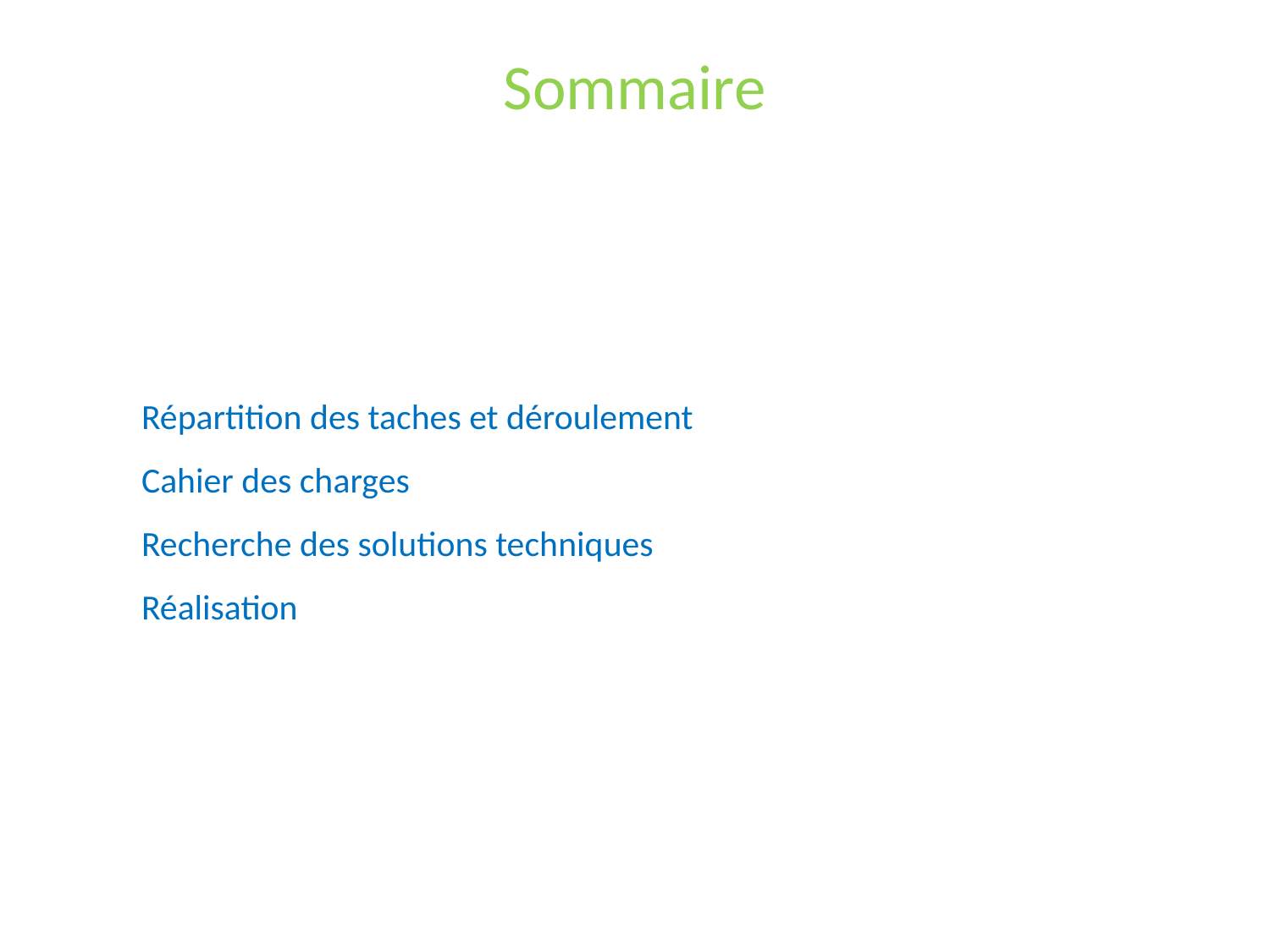

Sommaire
Répartition des taches et déroulement
Cahier des charges
Recherche des solutions techniques
Réalisation